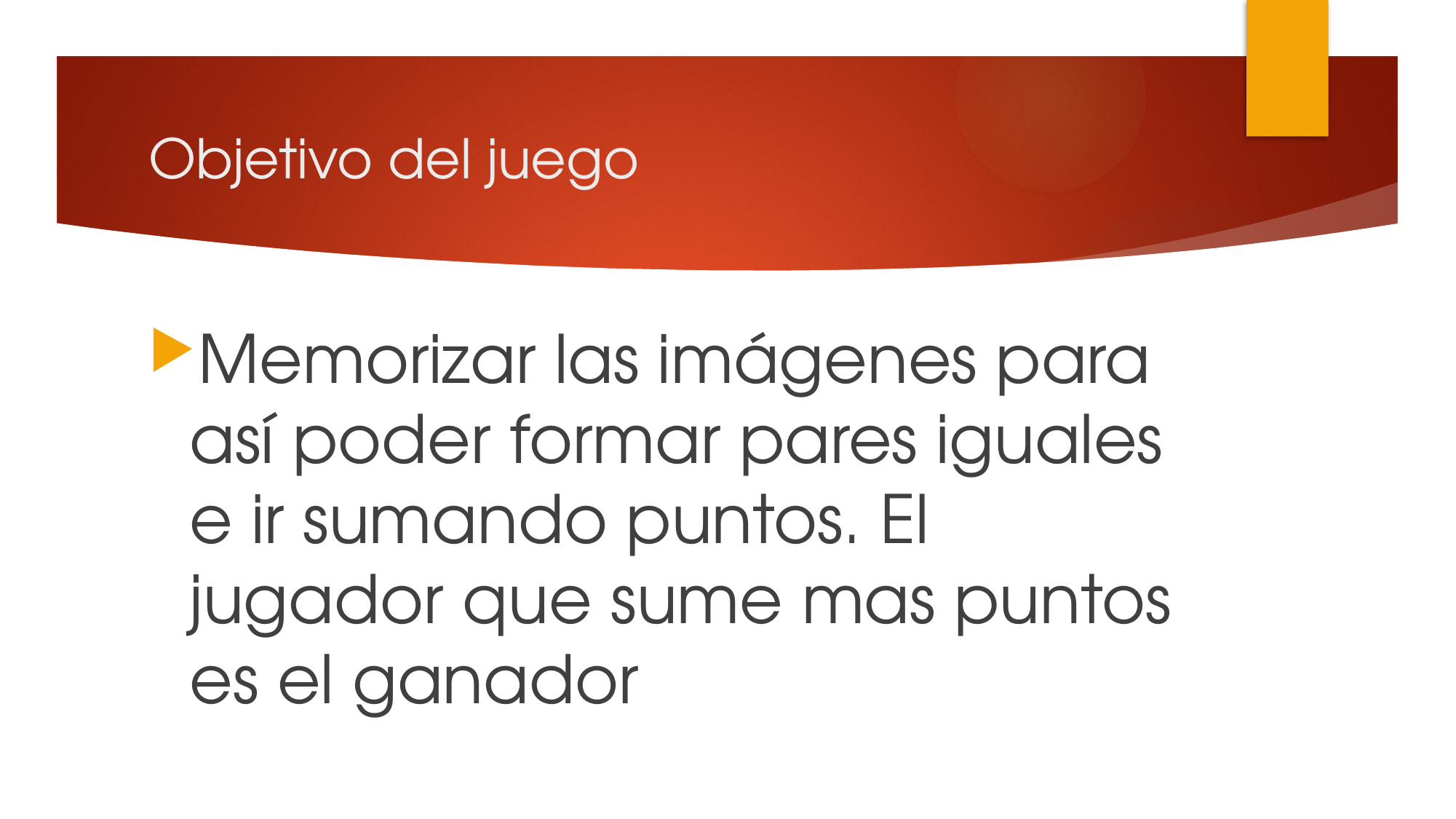

# Objetivo del juego
Memorizar las imágenes para así poder formar pares iguales e ir sumando puntos. El jugador que sume mas puntos es el ganador